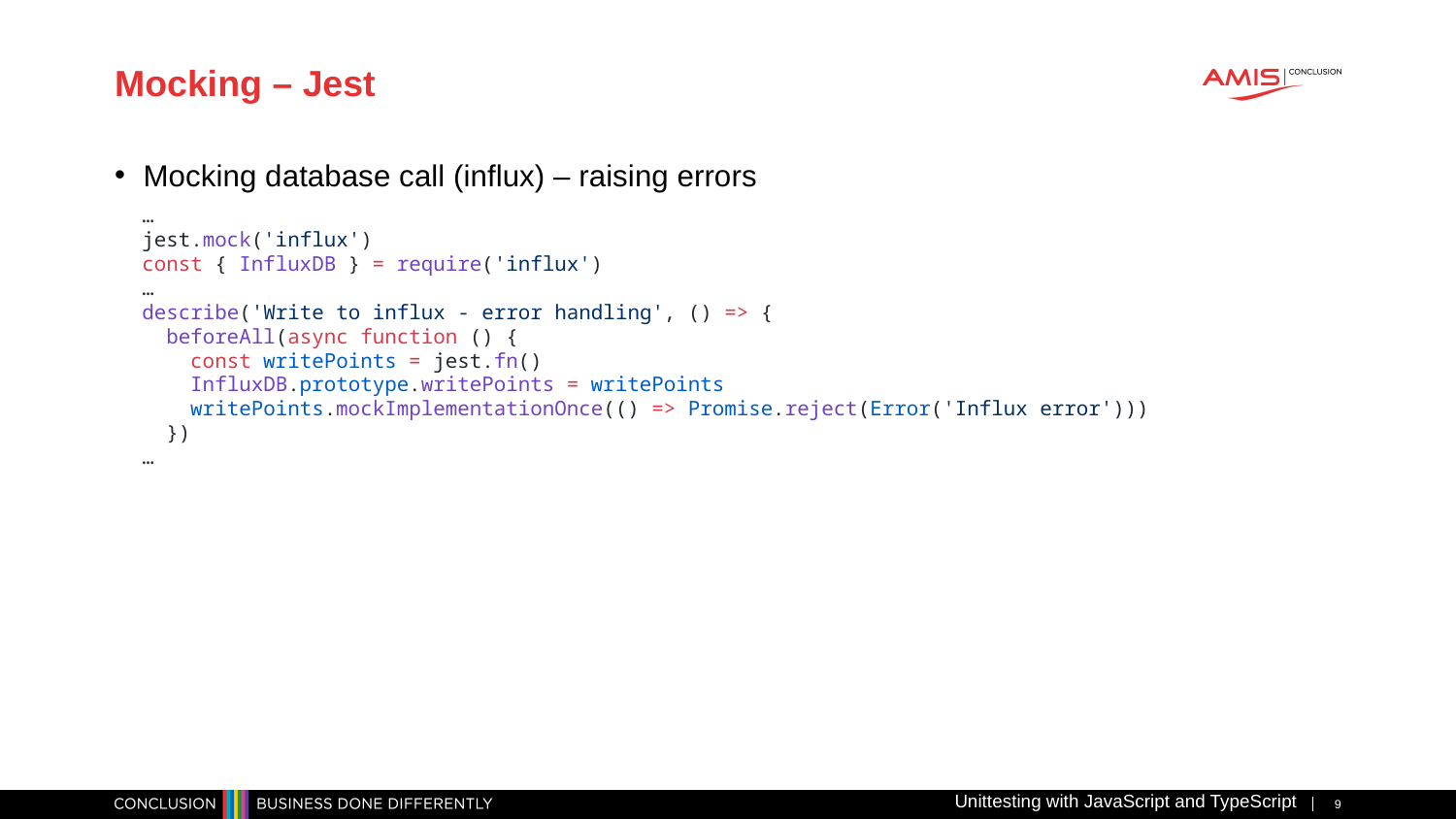

# Mocking – Jest
Mocking database call (influx) – raising errors
…
jest.mock('influx')
const { InfluxDB } = require('influx')
…
describe('Write to influx - error handling', () => {
  beforeAll(async function () {
    const writePoints = jest.fn()
    InfluxDB.prototype.writePoints = writePoints
    writePoints.mockImplementationOnce(() => Promise.reject(Error('Influx error')))
  })
…
Unittesting with JavaScript and TypeScript
9